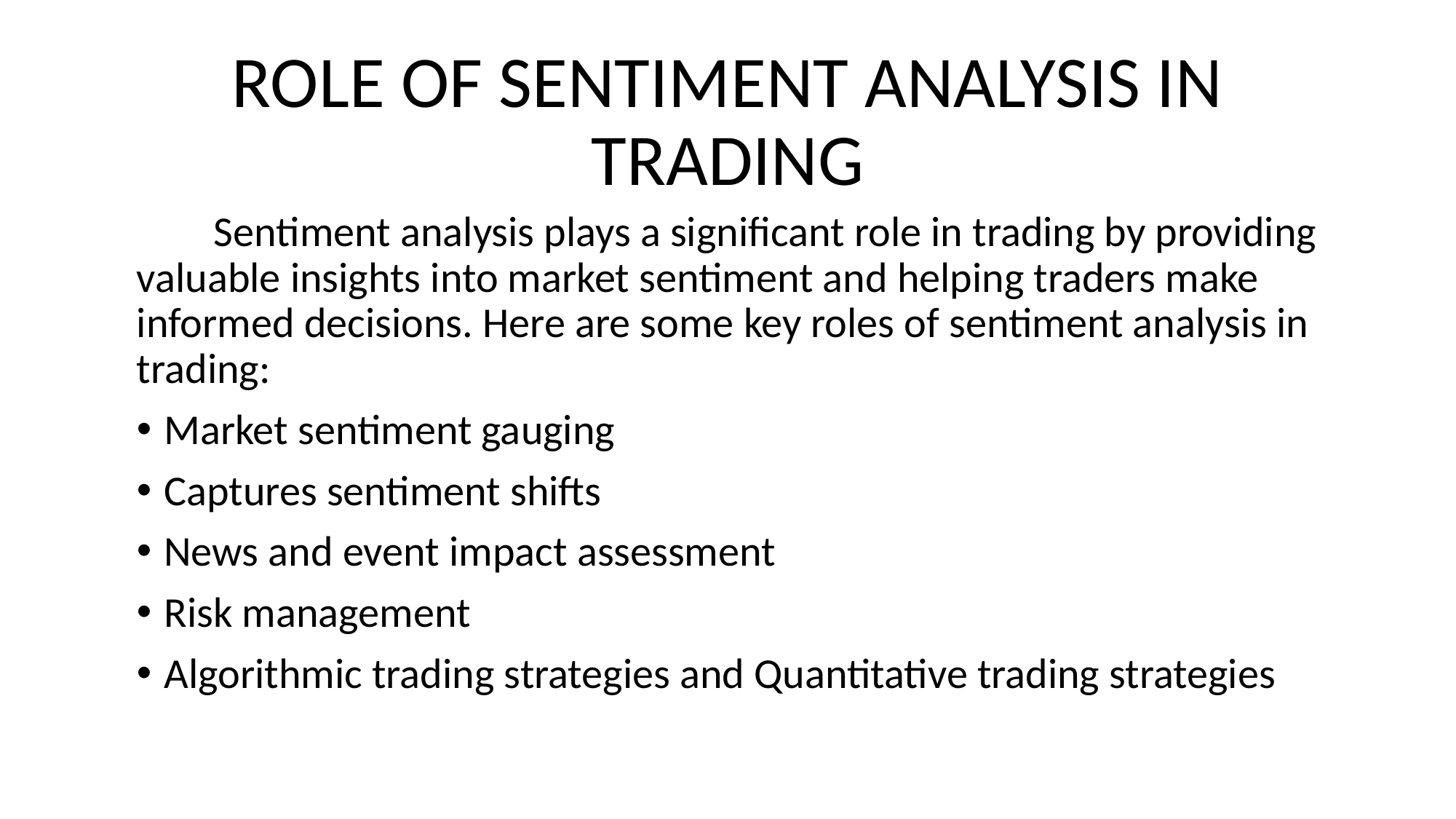

# ROLE OF SENTIMENT ANALYSIS IN TRADING
        Sentiment analysis plays a significant role in trading by providing valuable insights into market sentiment and helping traders make informed decisions. Here are some key roles of sentiment analysis in trading:
Market sentiment gauging
Captures sentiment shifts
News and event impact assessment
Risk management
Algorithmic trading strategies and Quantitative trading strategies